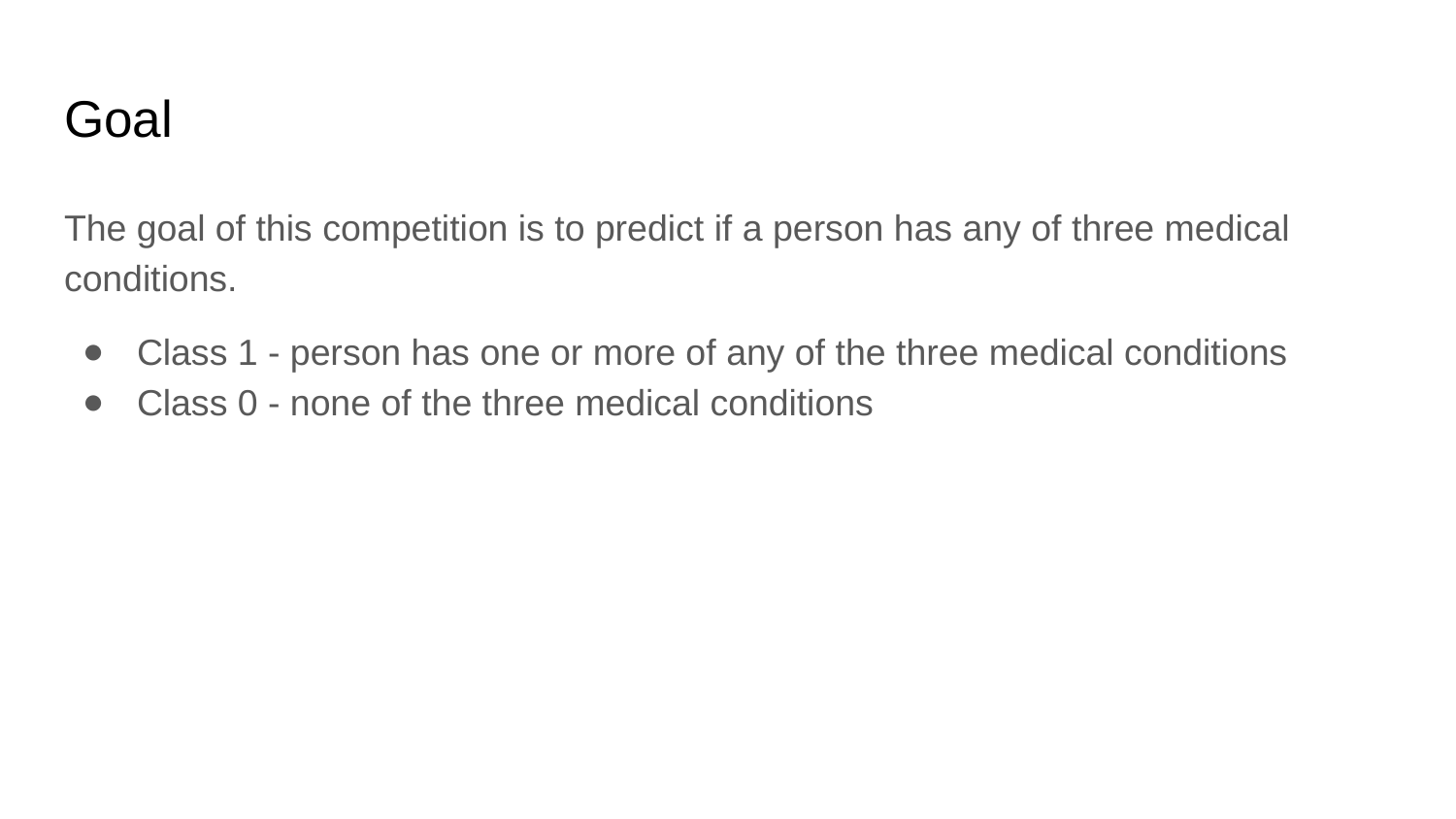

# Goal
The goal of this competition is to predict if a person has any of three medical conditions.
Class 1 - person has one or more of any of the three medical conditions
Class 0 - none of the three medical conditions